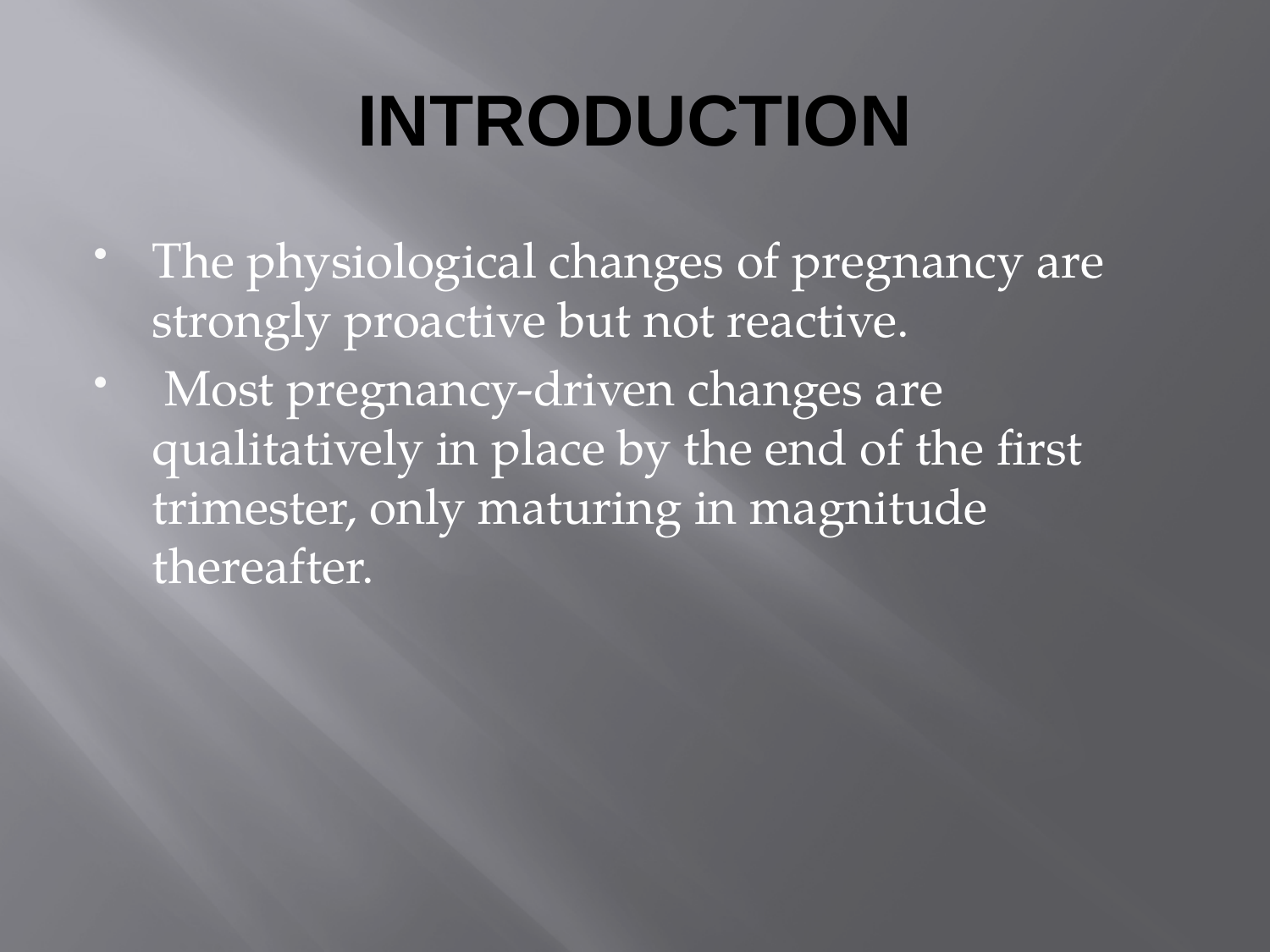

# INTRODUCTION
The physiological changes of pregnancy are strongly proactive but not reactive.
 Most pregnancy-driven changes are qualitatively in place by the end of the first trimester, only maturing in magnitude thereafter.